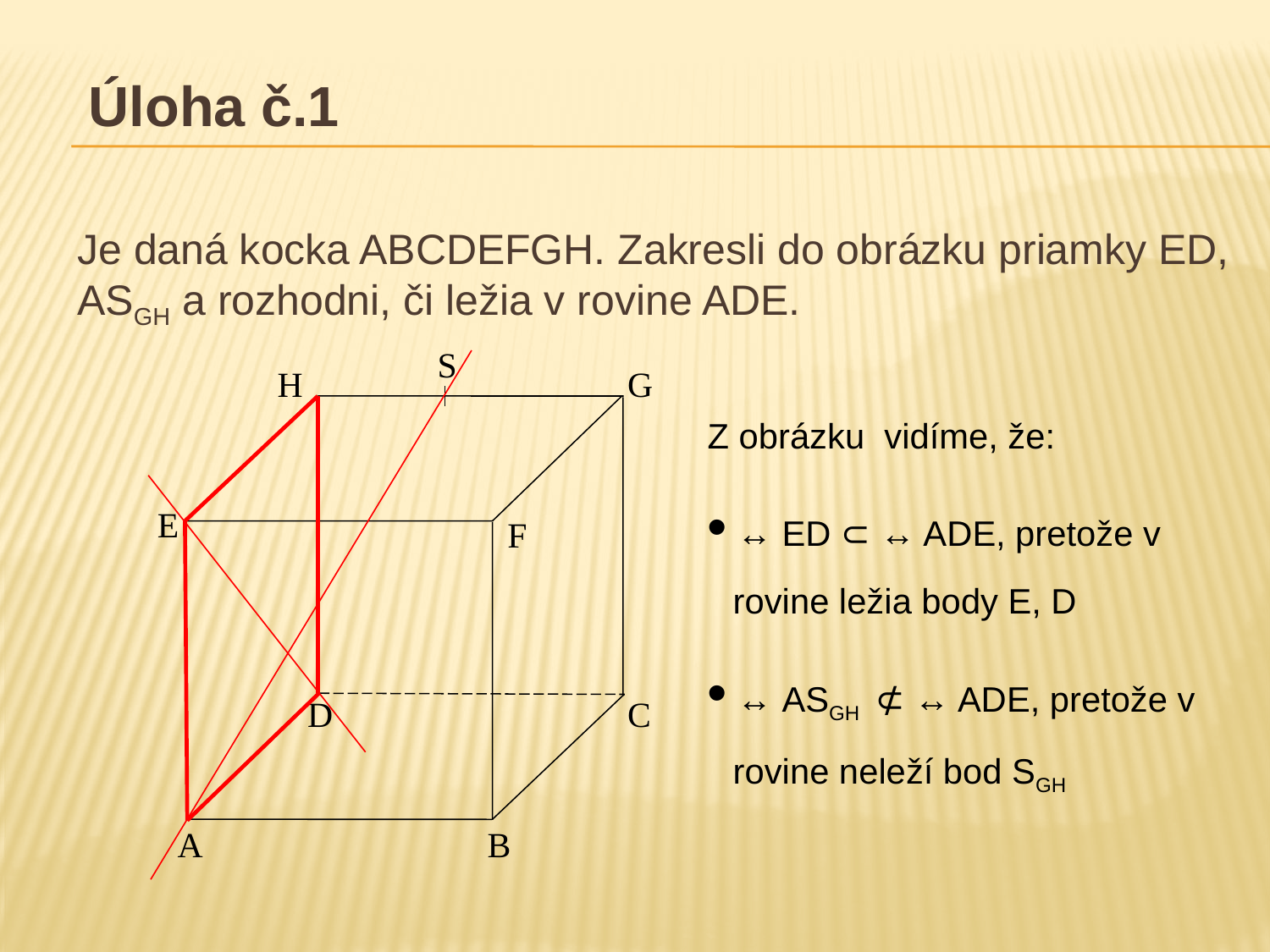

# Úloha č.1
Je daná kocka ABCDEFGH. Zakresli do obrázku priamky ED, ASGH a rozhodni, či ležia v rovine ADE.

S
H
G
Z obrázku  vidíme, že:
• ↔ ED ⊂ ↔ ADE, pretože v rovine ležia body E, D
• ↔ ASGH  ⊄ ↔ ADE, pretože v rovine neleží bod SGH

E
F
D
C
A
B